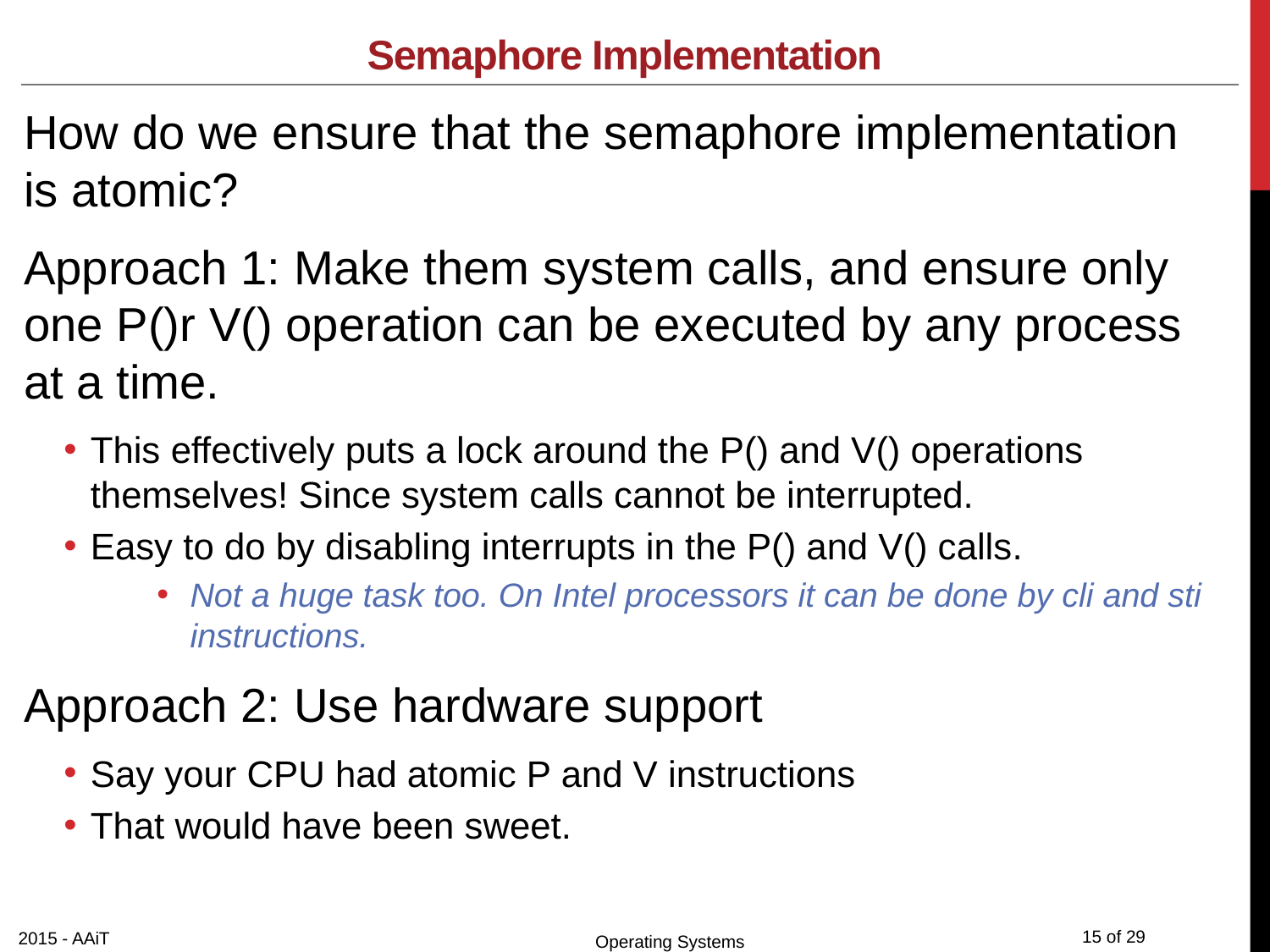

# Semaphore Implementation
How do we ensure that the semaphore implementation is atomic?
Approach 1: Make them system calls, and ensure only one P()r V() operation can be executed by any process at a time.
This effectively puts a lock around the P() and V() operations themselves! Since system calls cannot be interrupted.
Easy to do by disabling interrupts in the P() and V() calls.
Not a huge task too. On Intel processors it can be done by cli and sti instructions.
Approach 2: Use hardware support
Say your CPU had atomic P and V instructions
That would have been sweet.
2015 - AAiT
Operating Systems
15 of 29